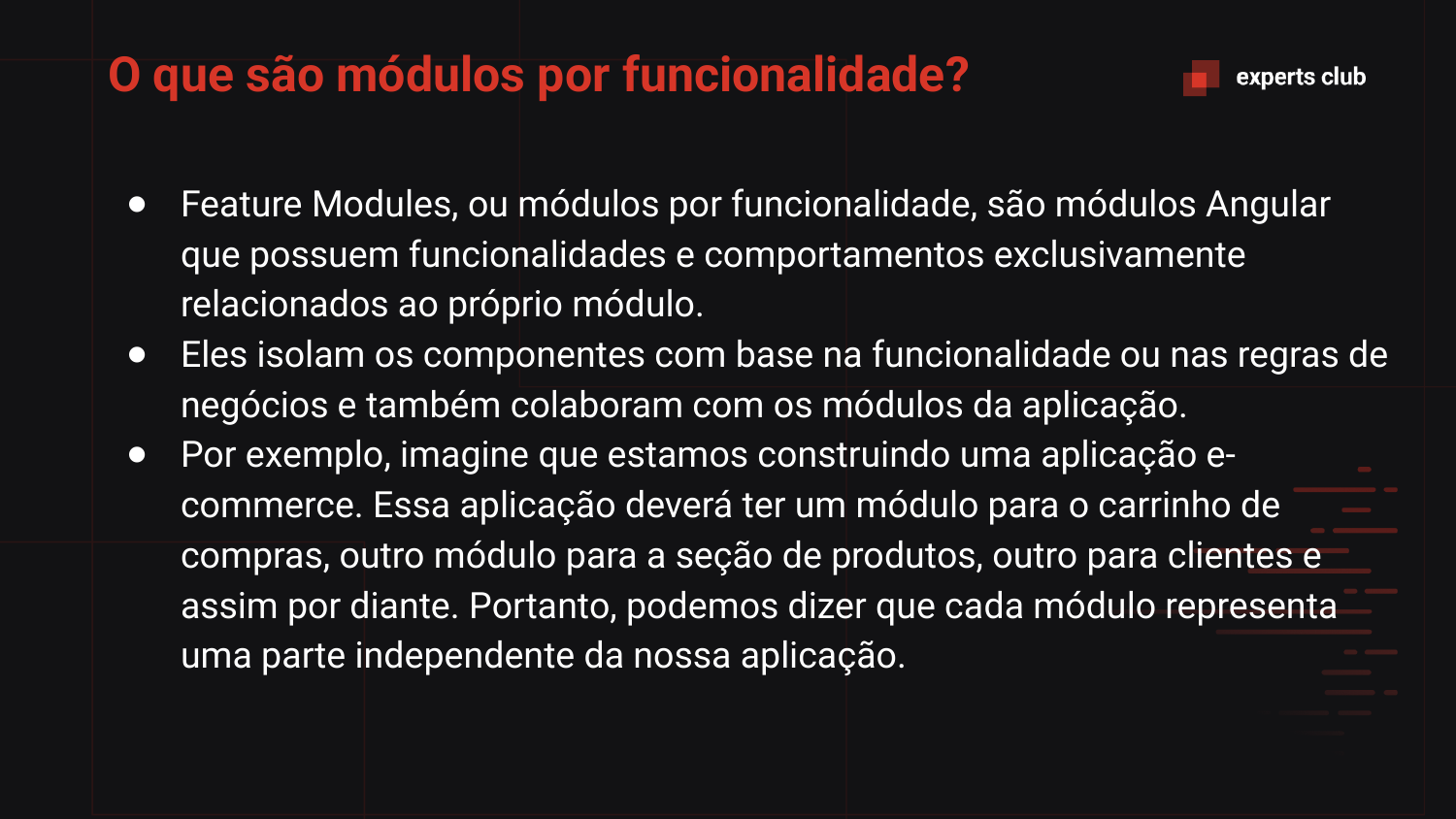

# O que são módulos por funcionalidade?
Feature Modules, ou módulos por funcionalidade, são módulos Angular que possuem funcionalidades e comportamentos exclusivamente relacionados ao próprio módulo.
Eles isolam os componentes com base na funcionalidade ou nas regras de negócios e também colaboram com os módulos da aplicação.
Por exemplo, imagine que estamos construindo uma aplicação e-commerce. Essa aplicação deverá ter um módulo para o carrinho de compras, outro módulo para a seção de produtos, outro para clientes e assim por diante. Portanto, podemos dizer que cada módulo representa uma parte independente da nossa aplicação.